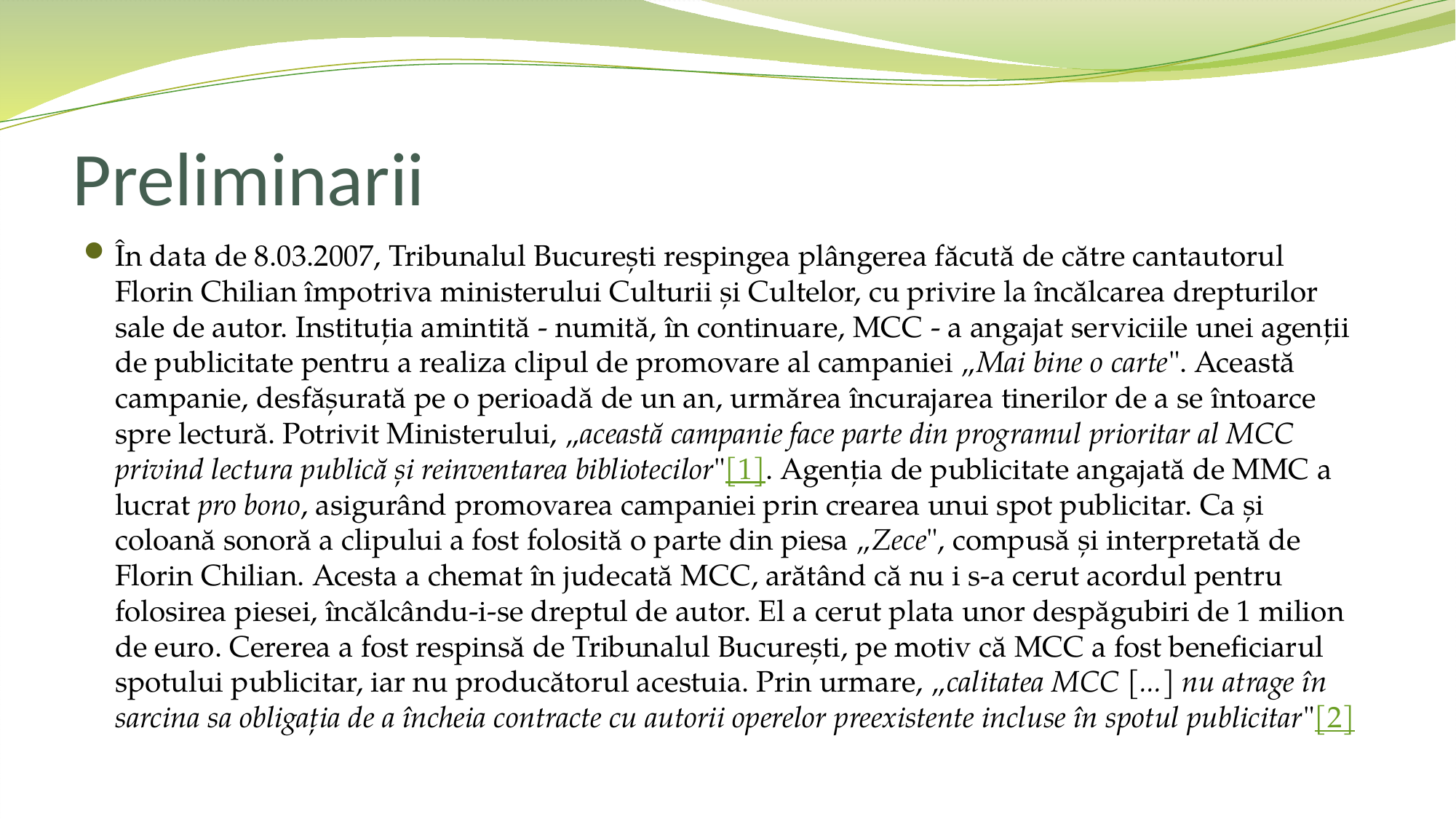

# Preliminarii
În data de 8.03.2007, Tribunalul Bucureşti respingea plângerea făcută de către cantautorul Florin Chilian împotriva ministerului Culturii şi Cultelor, cu privire la încălcarea drepturilor sale de autor. Instituţia amintită - numită, în continuare, MCC - a angajat serviciile unei agenţii de publicitate pentru a realiza clipul de promovare al campaniei „Mai bine o carte". Această campanie, desfăşurată pe o perioadă de un an, urmărea încurajarea tinerilor de a se întoarce spre lectură. Potrivit Ministerului, „această campanie face parte din programul prioritar al MCC privind lectura publică şi reinventarea bibliotecilor"[1]. Agenţia de publicitate angajată de MMC a lucrat pro bono, asigurând promovarea campaniei prin crearea unui spot publicitar. Ca şi coloană sonoră a clipului a fost folosită o parte din piesa „Zece", compusă şi interpretată de Florin Chilian. Acesta a chemat în judecată MCC, arătând că nu i s-a cerut acordul pentru folosirea piesei, încălcându-i-se dreptul de autor. El a cerut plata unor despăgubiri de 1 milion de euro. Cererea a fost respinsă de Tribunalul Bucureşti, pe motiv că MCC a fost beneficiarul spotului publicitar, iar nu producătorul acestuia. Prin urmare, „calitatea MCC [...] nu atrage în sarcina sa obligaţia de a încheia contracte cu autorii operelor preexistente incluse în spotul publicitar"[2]